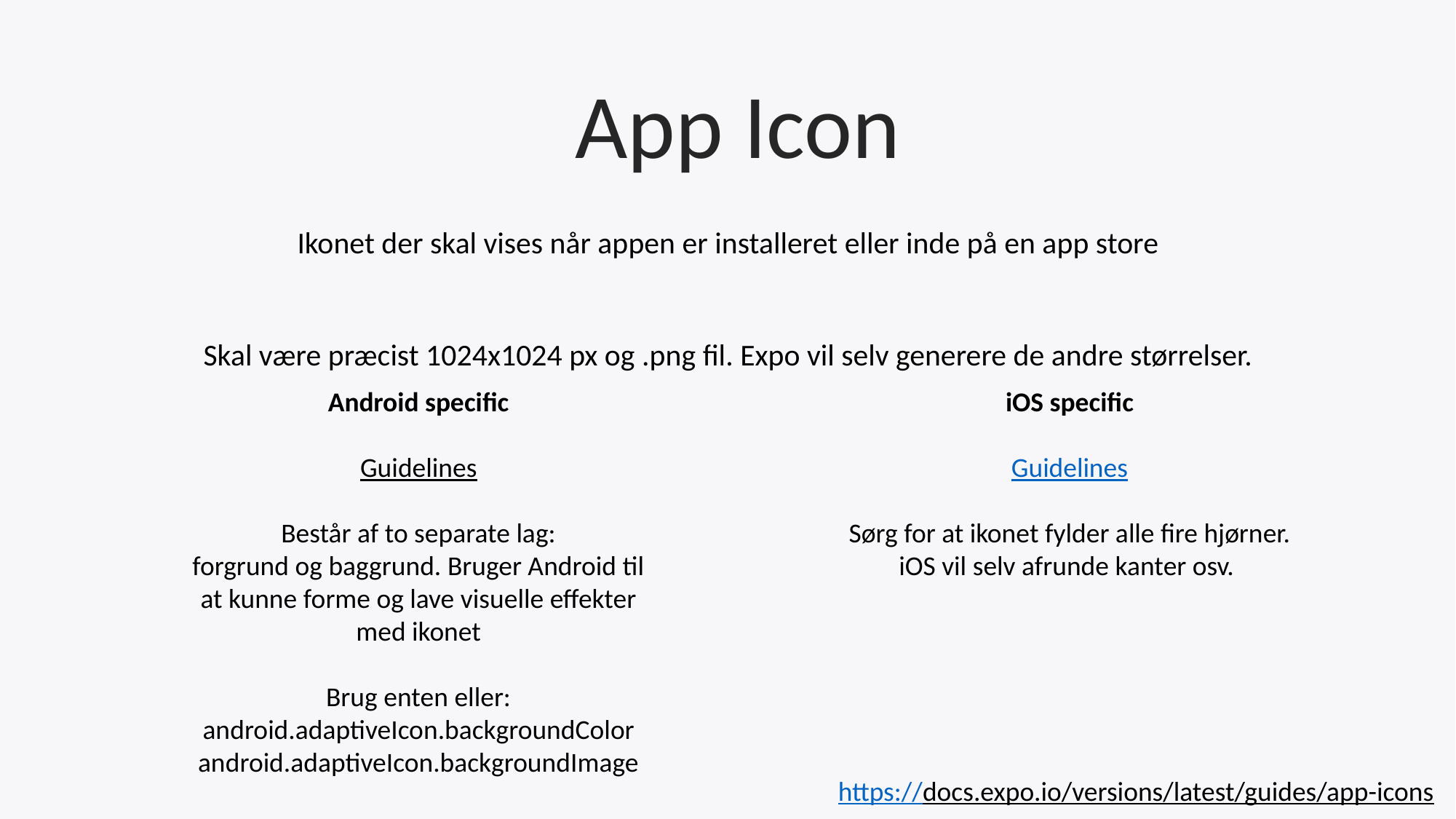

# App Icon
Ikonet der skal vises når appen er installeret eller inde på en app store

Skal være præcist 1024x1024 px og .png fil. Expo vil selv generere de andre størrelser.

Android specific

Guidelines
Består af to separate lag:
forgrund og baggrund. Bruger Android til at kunne forme og lave visuelle effekter med ikonet

Brug enten eller:
android.adaptiveIcon.backgroundColor
android.adaptiveIcon.backgroundImage

iOS specific

Guidelines

Sørg for at ikonet fylder alle fire hjørner.
iOS vil selv afrunde kanter osv.
https://docs.expo.io/versions/latest/guides/app-icons